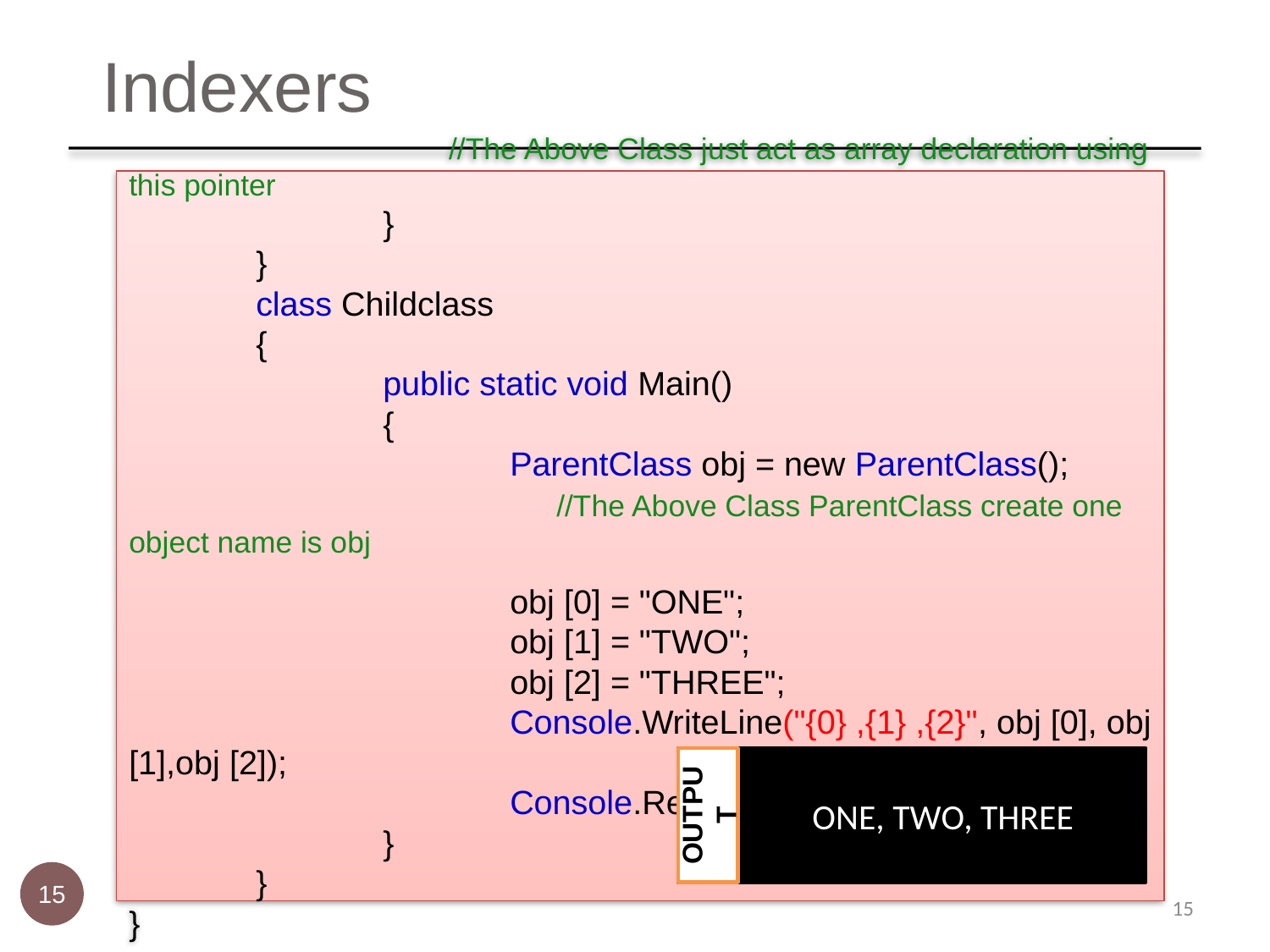

Indexers
		        //The Above Class just act as array declaration using this pointer
		}
	}
	class Childclass
	{
		public static void Main()
		{
			ParentClass obj = new ParentClass();
			     //The Above Class ParentClass create one object name is obj

			obj [0] = "ONE";
			obj [1] = "TWO";
			obj [2] = "THREE";
			Console.WriteLine("{0} ,{1} ,{2}", obj [0], obj [1],obj [2]);
			Console.ReadLine();
		}
	}
}
ONE, TWO, THREE
OUTPUT
15
15